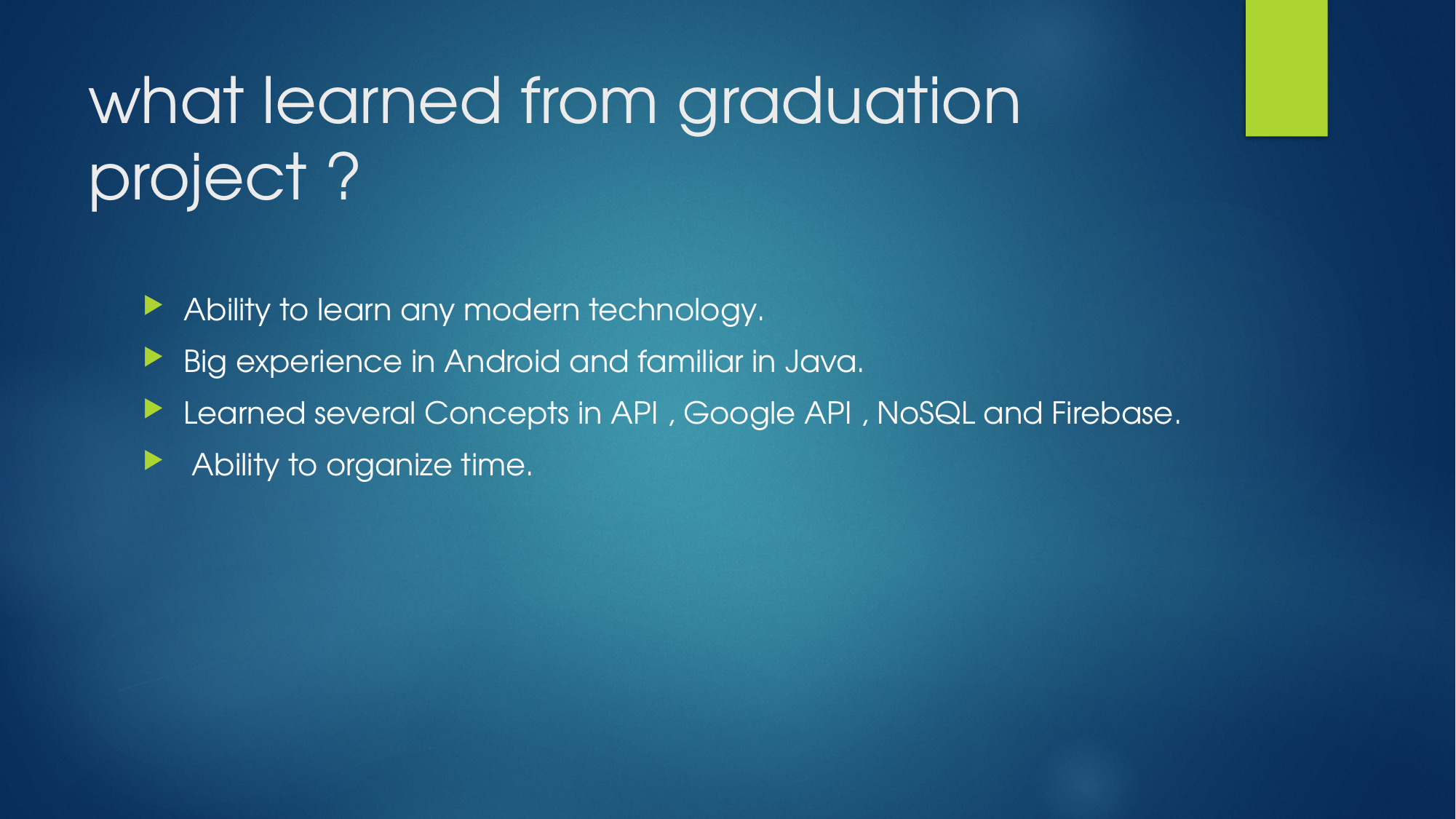

# what learned from graduation project ?
Ability to learn any modern technology.
Big experience in Android and familiar in Java.
Learned several Concepts in API , Google API , NoSQL and Firebase.
 Ability to organize time.